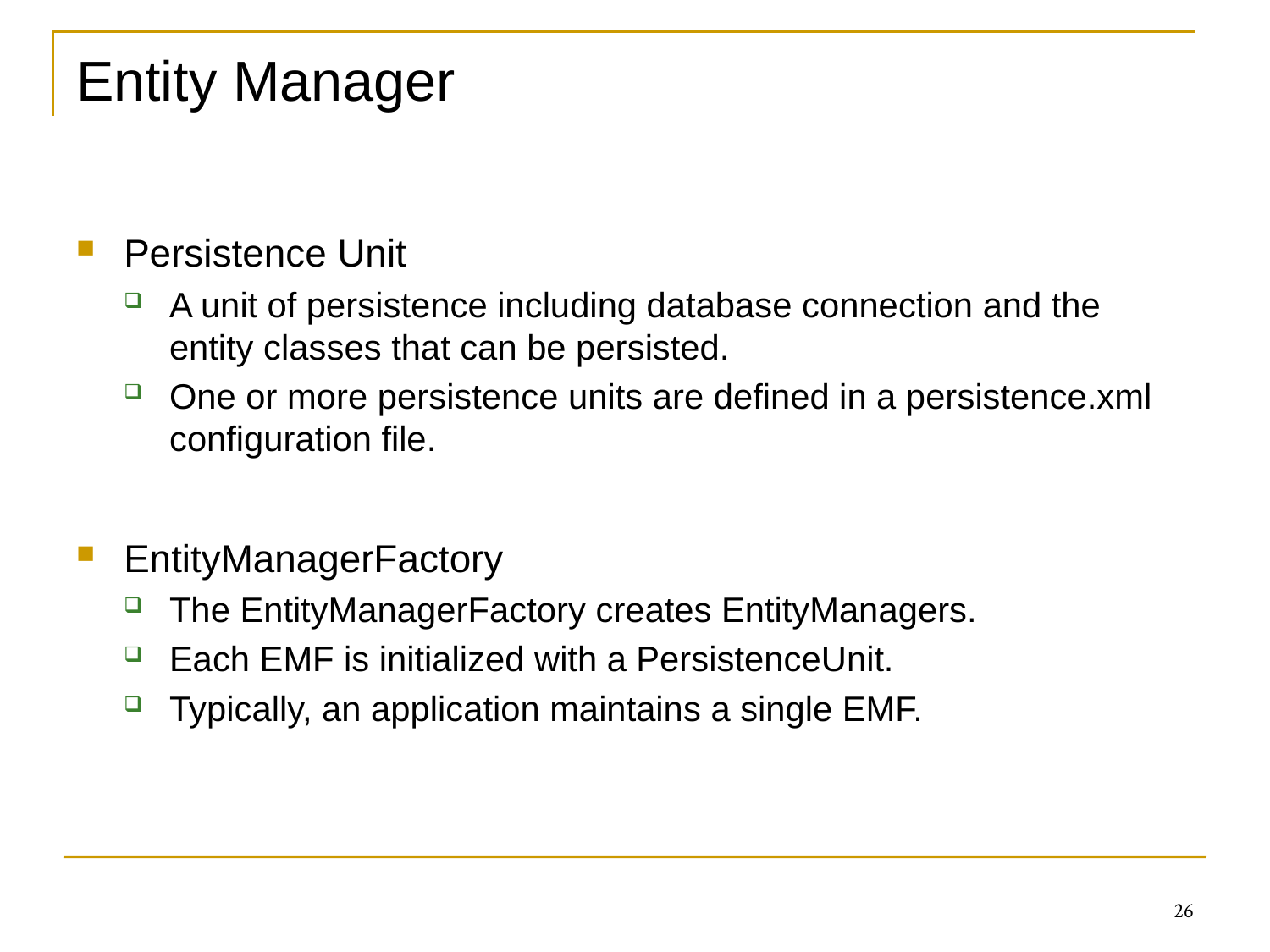

# Entity Manager
Persistence Unit
A unit of persistence including database connection and the entity classes that can be persisted.
One or more persistence units are defined in a persistence.xml configuration file.

EntityManagerFactory
The EntityManagerFactory creates EntityManagers.
Each EMF is initialized with a PersistenceUnit.
Typically, an application maintains a single EMF.
26